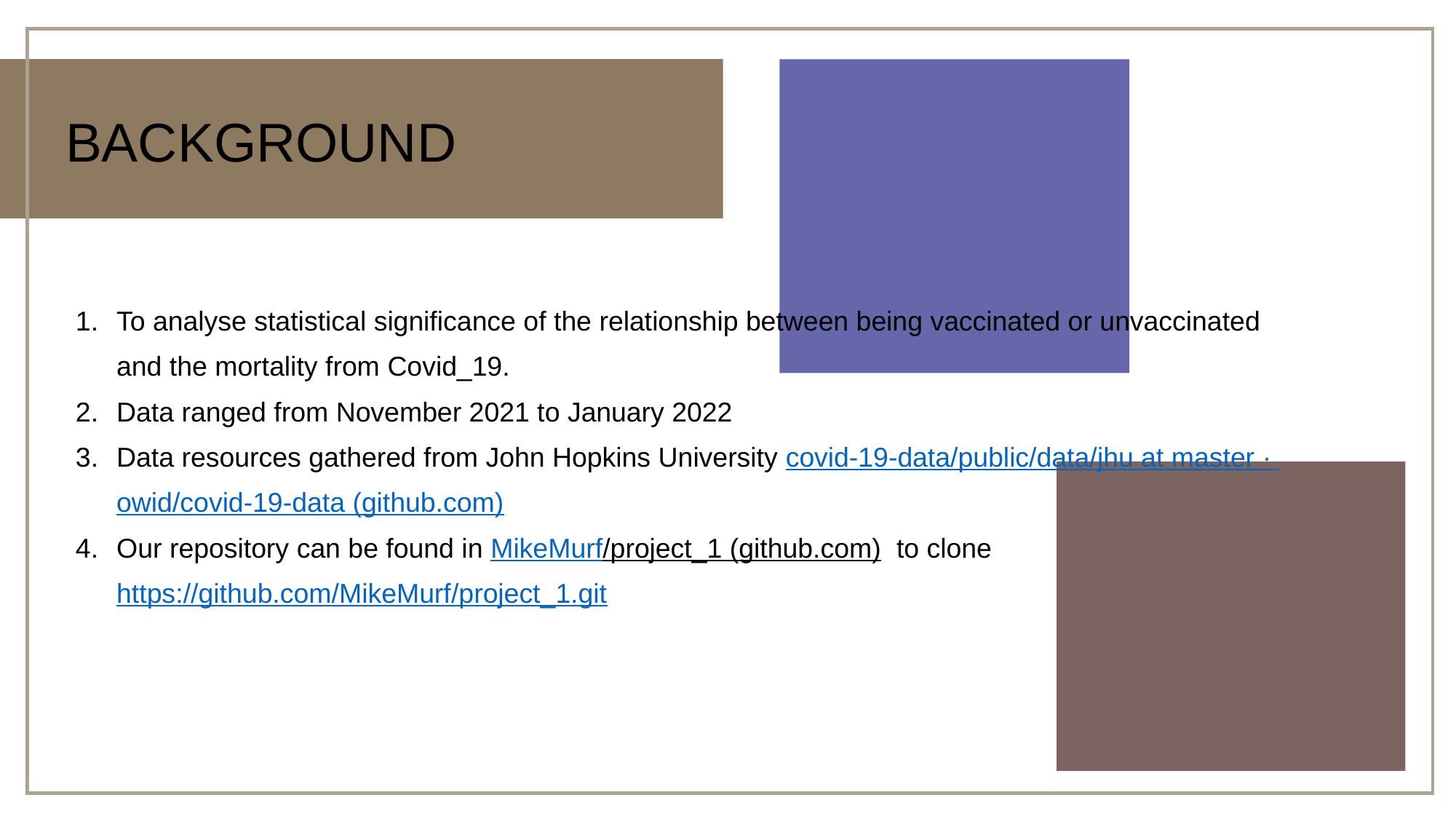

# BACKGROUND
To analyse statistical significance of the relationship between being vaccinated or unvaccinated and the mortality from Covid_19.
Data ranged from November 2021 to January 2022
Data resources gathered from John Hopkins University covid-19-data/public/data/jhu at master · owid/covid-19-data (github.com)
Our repository can be found in MikeMurf/project_1 (github.com)  to clone https://github.com/MikeMurf/project_1.git